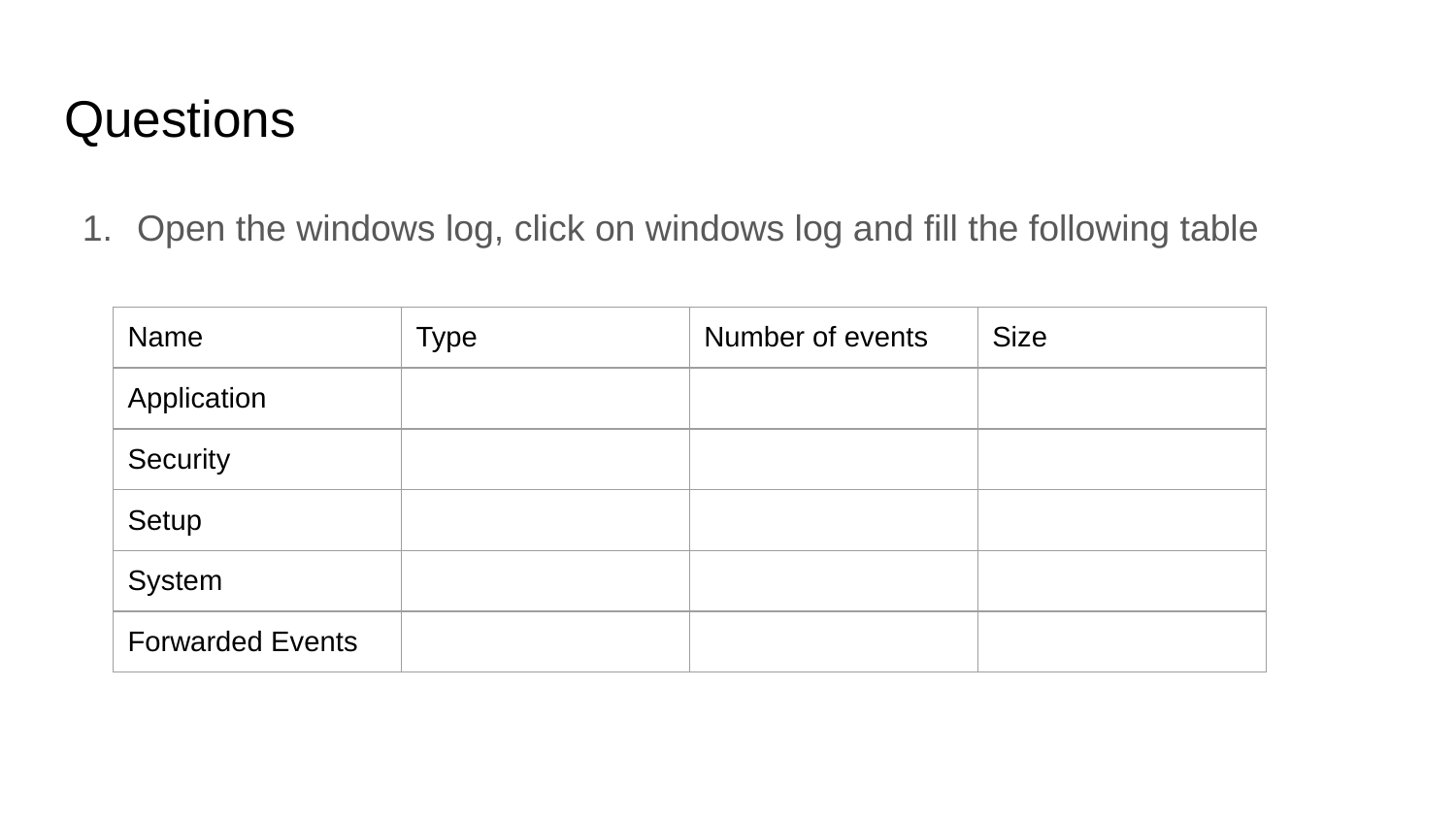

# Questions
Open the windows log, click on windows log and fill the following table
| Name | Type | Number of events | Size |
| --- | --- | --- | --- |
| Application |  |  |  |
| Security |  |  |  |
| Setup |  |  |  |
| System |  |  |  |
| Forwarded Events |  |  |  |